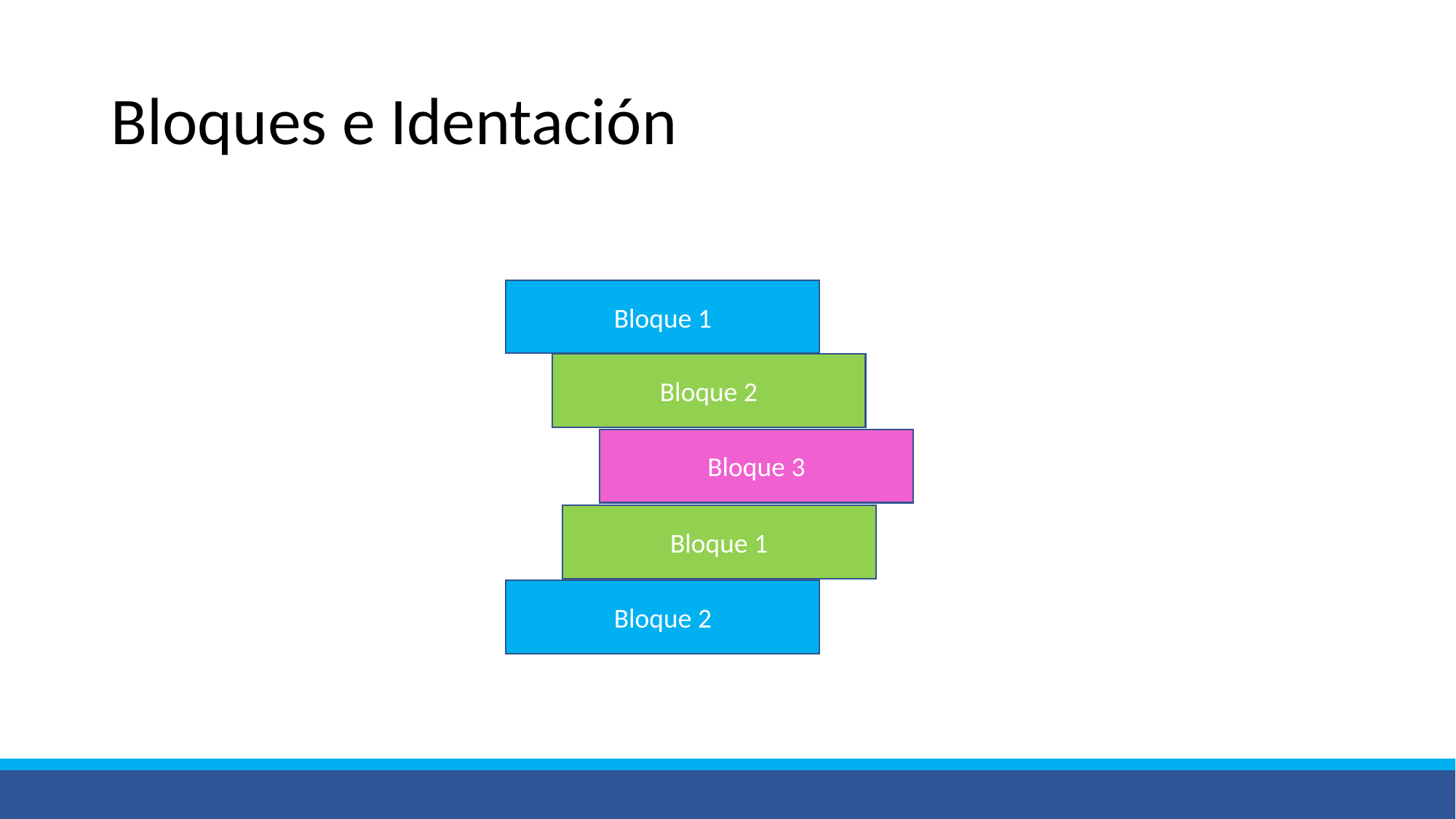

# Bloques e Identación

Bloque 1
Bloque 2
Bloque 3
Bloque 1
Bloque 2